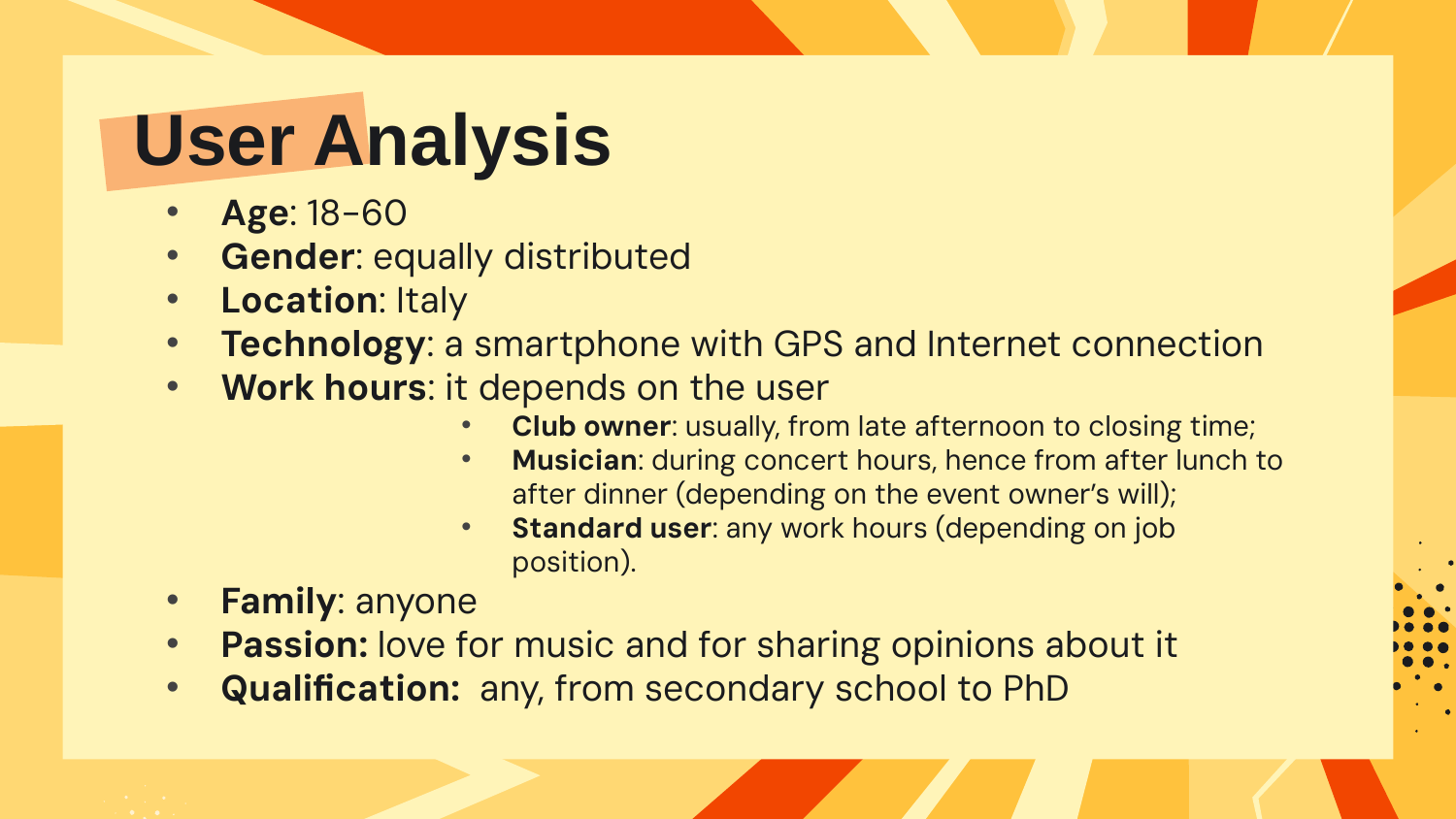

# User Analysis

Age: 18-60
Gender: equally distributed
Location: Italy
Technology: a smartphone with GPS and Internet connection
Work hours: it depends on the user
Club owner: usually, from late afternoon to closing time;
Musician: during concert hours, hence from after lunch to after dinner (depending on the event owner’s will);
Standard user: any work hours (depending on job position).
Family: anyone
Passion: love for music and for sharing opinions about it
Qualification:  any, from secondary school to PhD